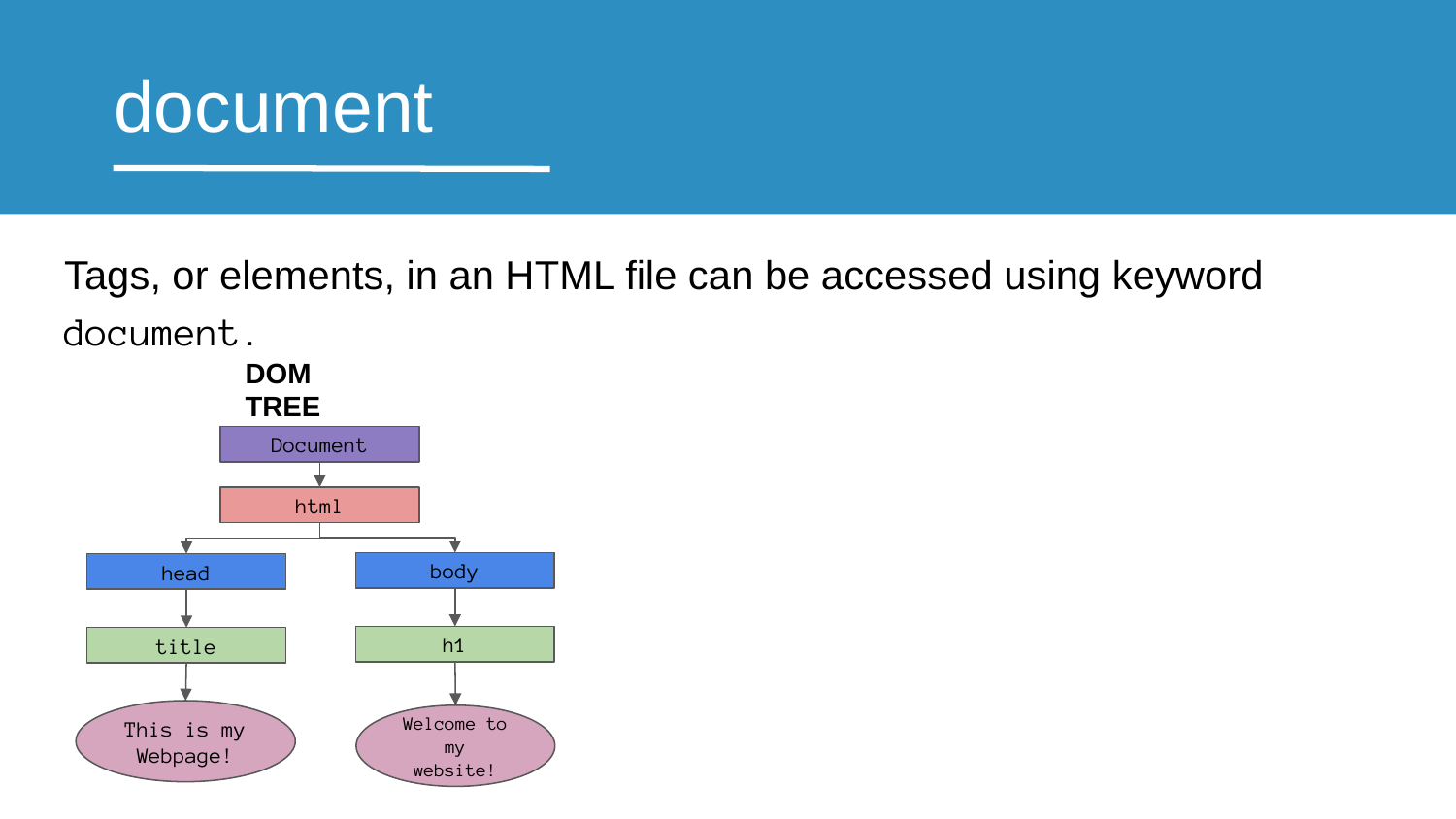

# document
Tags, or elements, in an HTML file can be accessed using keyword document.
DOM TREE
Document
html
body
head
h1
title
This is my Webpage!
Welcome to my website!